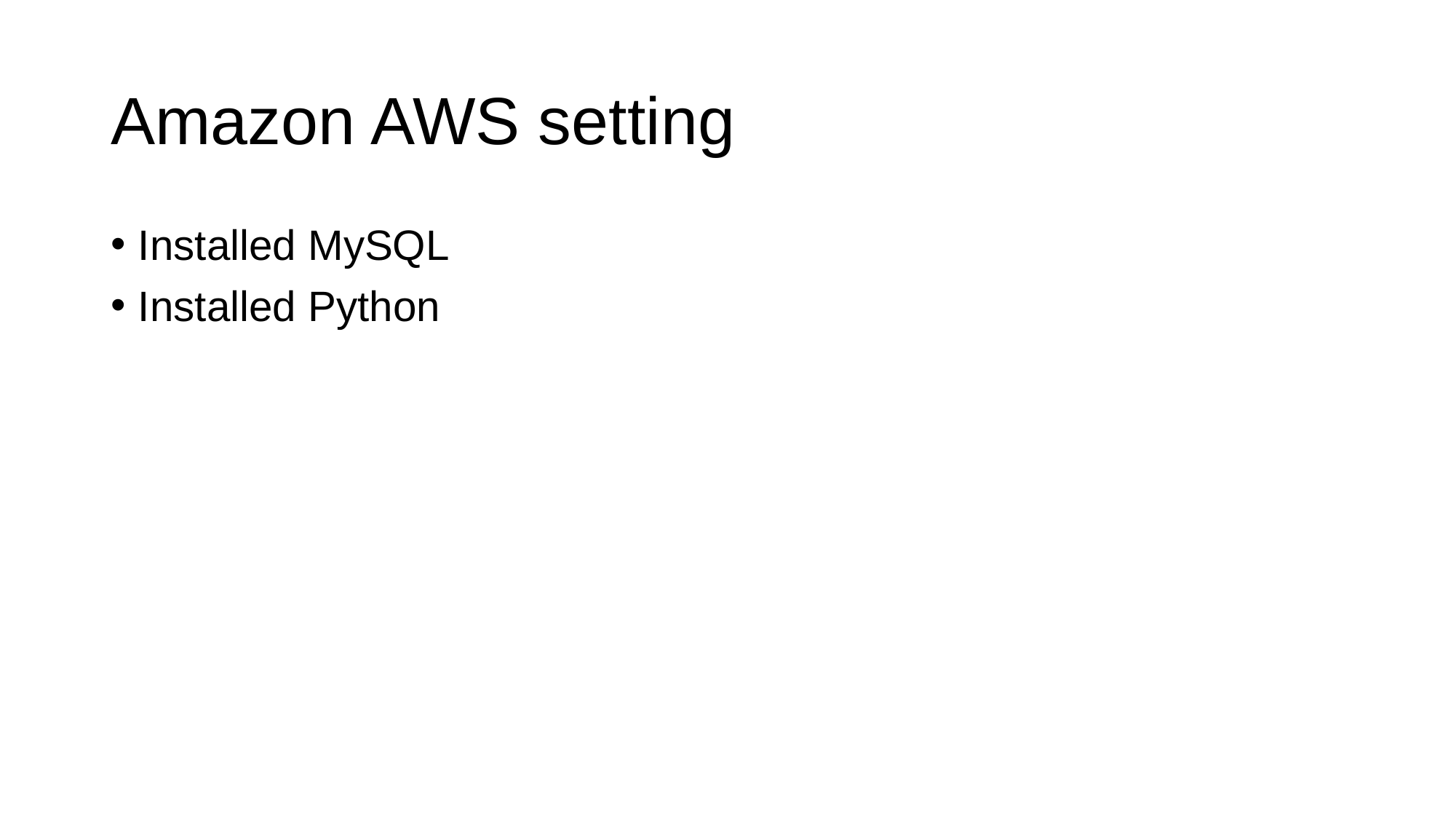

# Amazon AWS setting
Installed MySQL
Installed Python